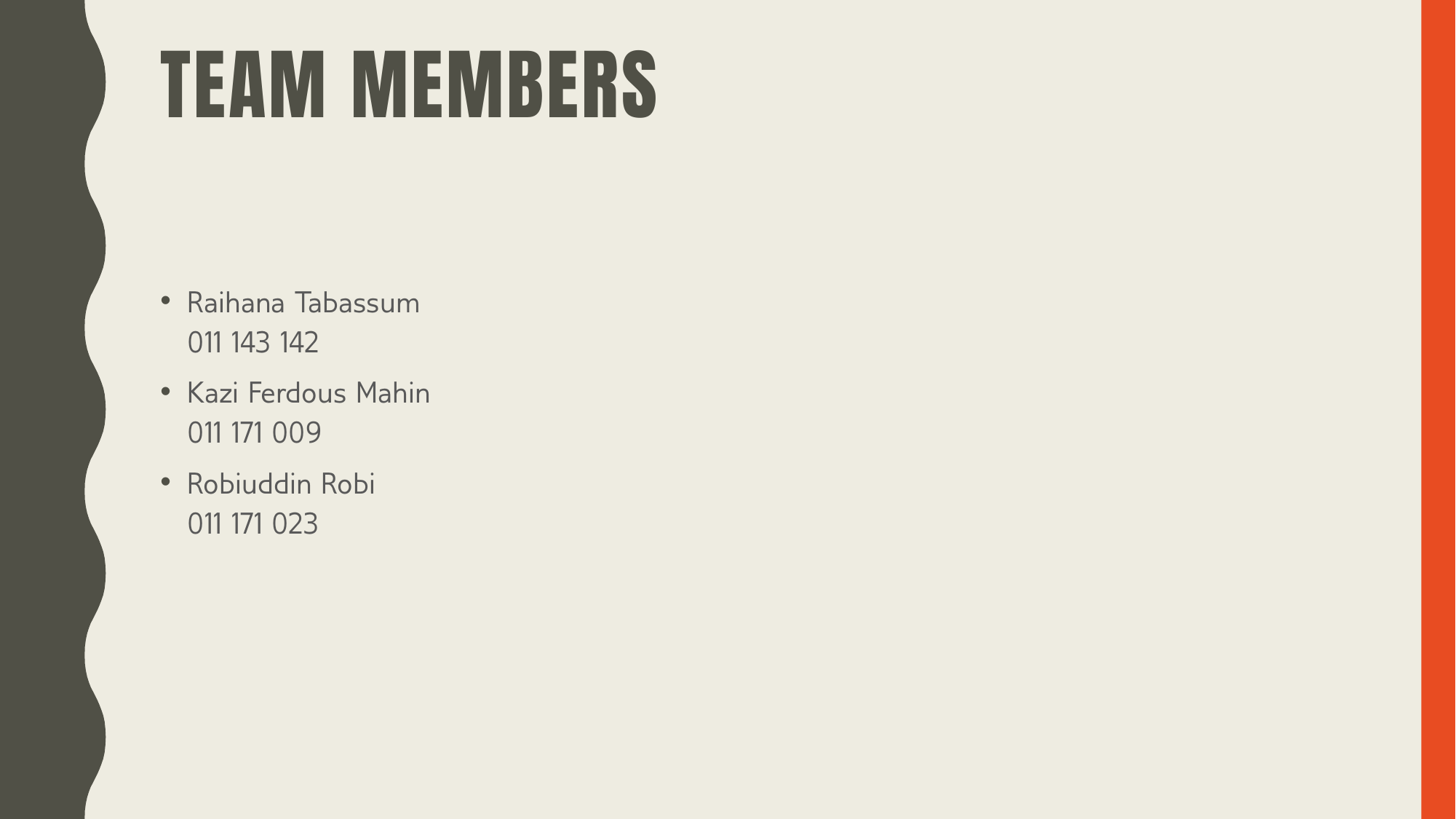

# Team Members
Raihana Tabassum
011 143 142
Kazi Ferdous Mahin
011 171 009
Robiuddin Robi
011 171 023